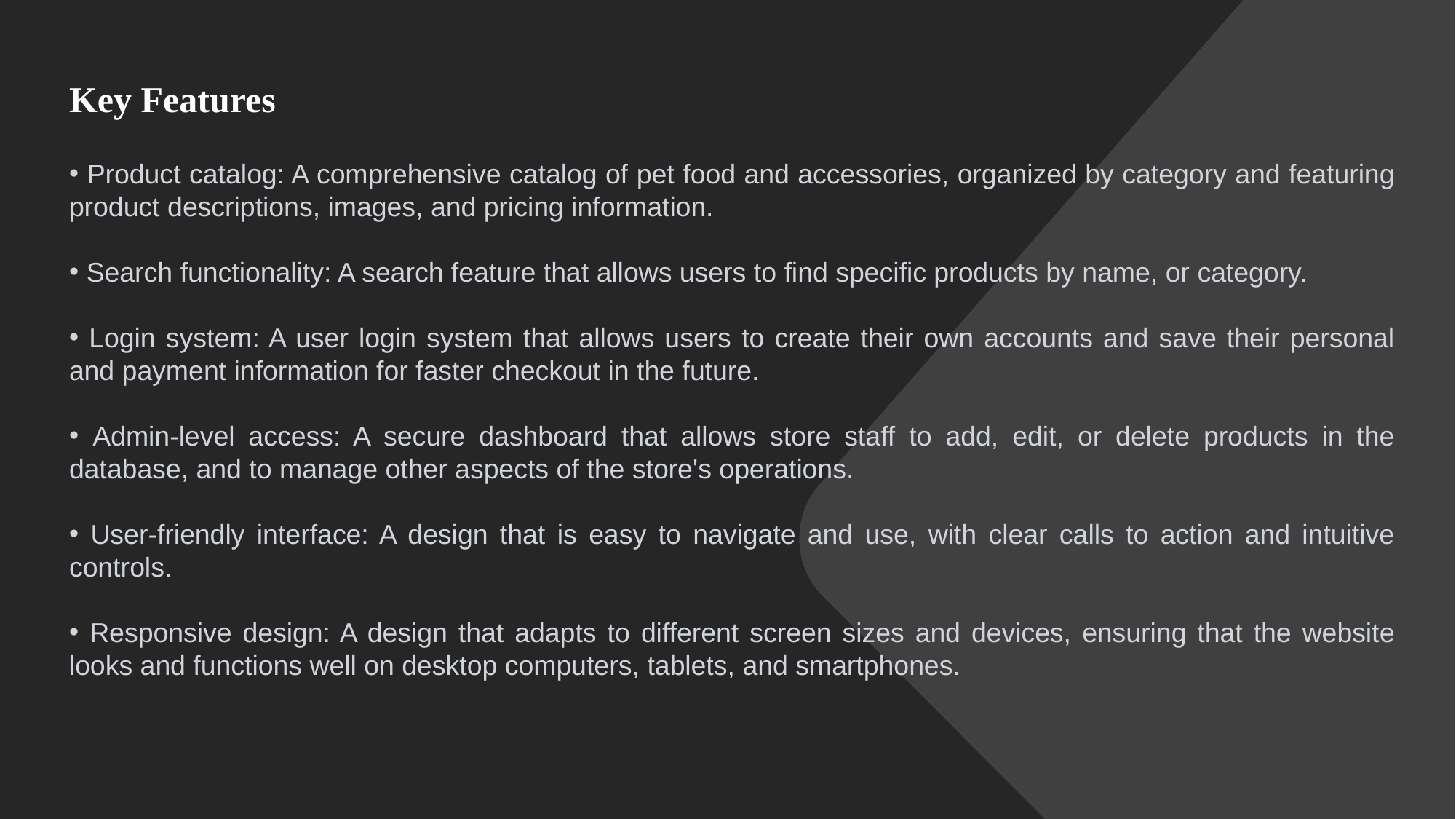

Key Features
 Product catalog: A comprehensive catalog of pet food and accessories, organized by category and featuring product descriptions, images, and pricing information.

 Search functionality: A search feature that allows users to find specific products by name, or category.

 Login system: A user login system that allows users to create their own accounts and save their personal and payment information for faster checkout in the future.

 Admin-level access: A secure dashboard that allows store staff to add, edit, or delete products in the database, and to manage other aspects of the store's operations.

 User-friendly interface: A design that is easy to navigate and use, with clear calls to action and intuitive controls.

 Responsive design: A design that adapts to different screen sizes and devices, ensuring that the website looks and functions well on desktop computers, tablets, and smartphones.